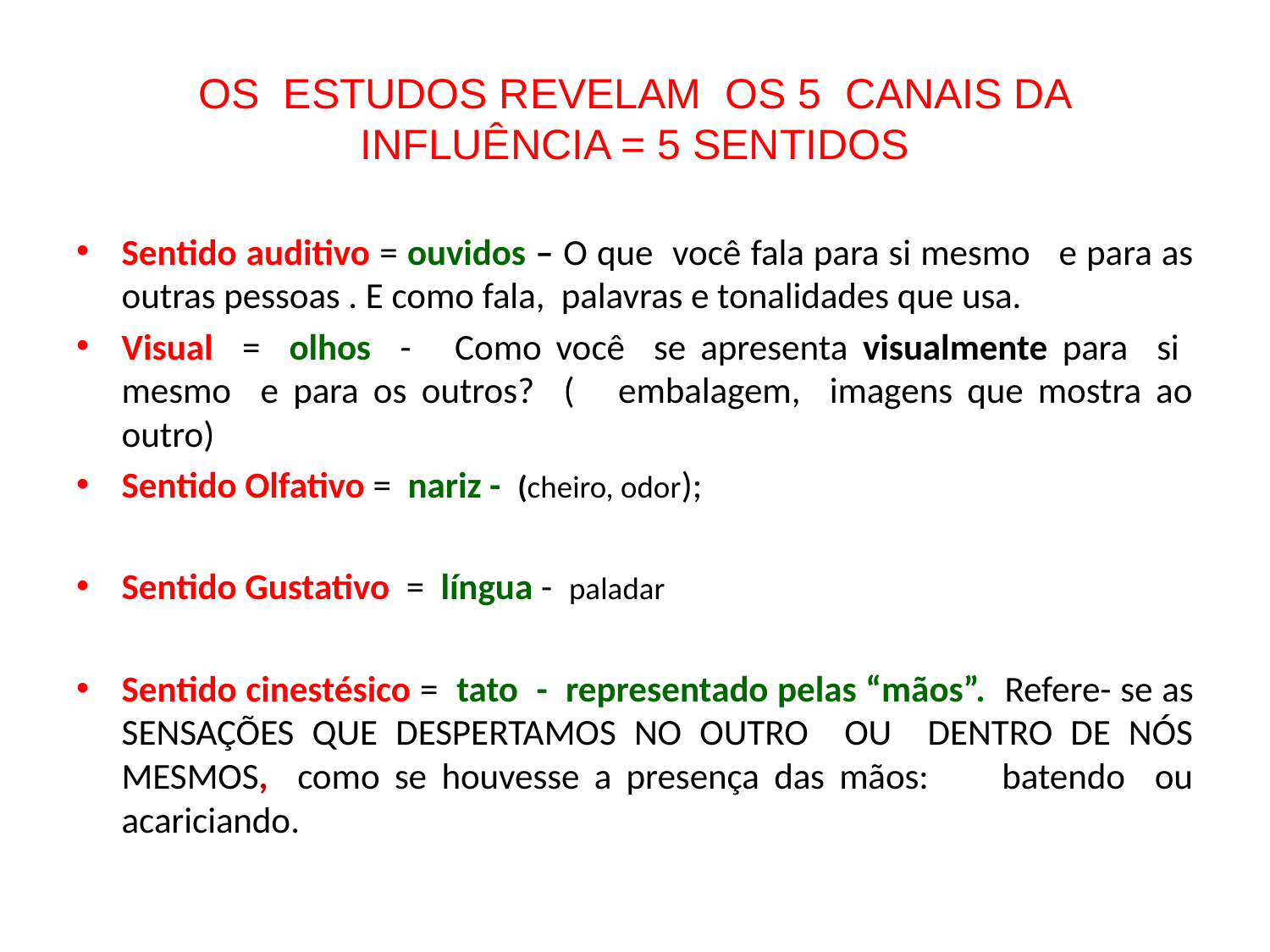

# OS  ESTUDOS REVELAM  OS 5  CANAIS DA INFLUÊNCIA = 5 SENTIDOS
Sentido auditivo = ouvidos – O que  você fala para si mesmo   e para as outras pessoas . E como fala,  palavras e tonalidades que usa.
Visual  =  olhos  -   Como você  se apresenta visualmente para  si  mesmo  e para os outros?  (   embalagem,  imagens que mostra ao outro)
Sentido Olfativo =  nariz -  (cheiro, odor);

Sentido Gustativo  =  língua -  paladar

Sentido cinestésico =  tato  -  representado pelas “mãos”.  Refere- se as SENSAÇÕES QUE DESPERTAMOS NO OUTRO  OU  DENTRO DE NÓS MESMOS,  como se houvesse a presença das mãos:     batendo  ou acariciando.